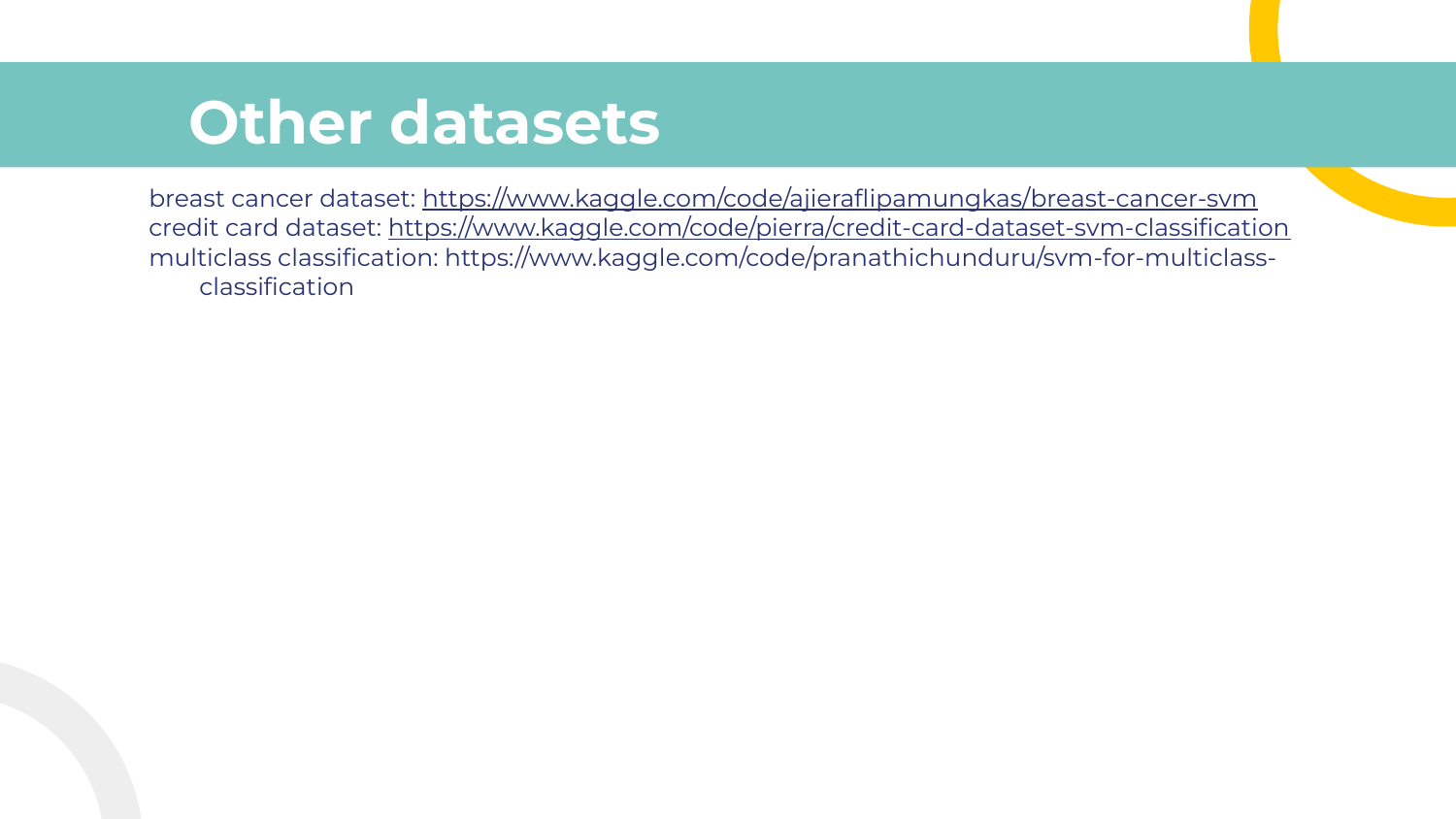

# Other datasets
breast cancer dataset: https://www.kaggle.com/code/ajieraflipamungkas/breast-cancer-svm
credit card dataset: https://www.kaggle.com/code/pierra/credit-card-dataset-svm-classification
multiclass classification: https://www.kaggle.com/code/pranathichunduru/svm-for-multiclass-classification